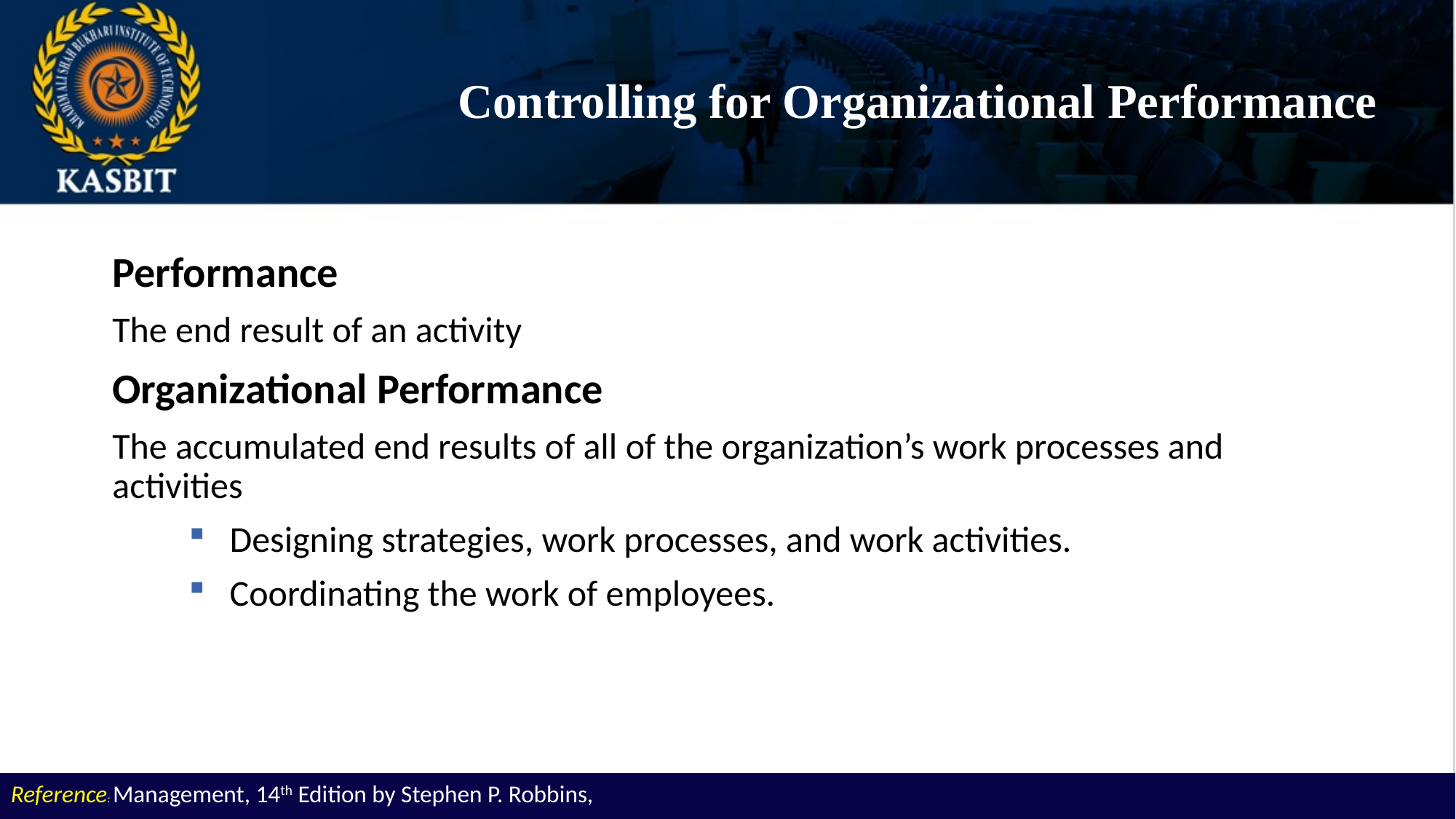

# Controlling for Organizational Performance
Performance
The end result of an activity
Organizational Performance
The accumulated end results of all of the organization’s work processes and activities
Designing strategies, work processes, and work activities.
Coordinating the work of employees.
Reference: Management, 14th Edition by Stephen P. Robbins,